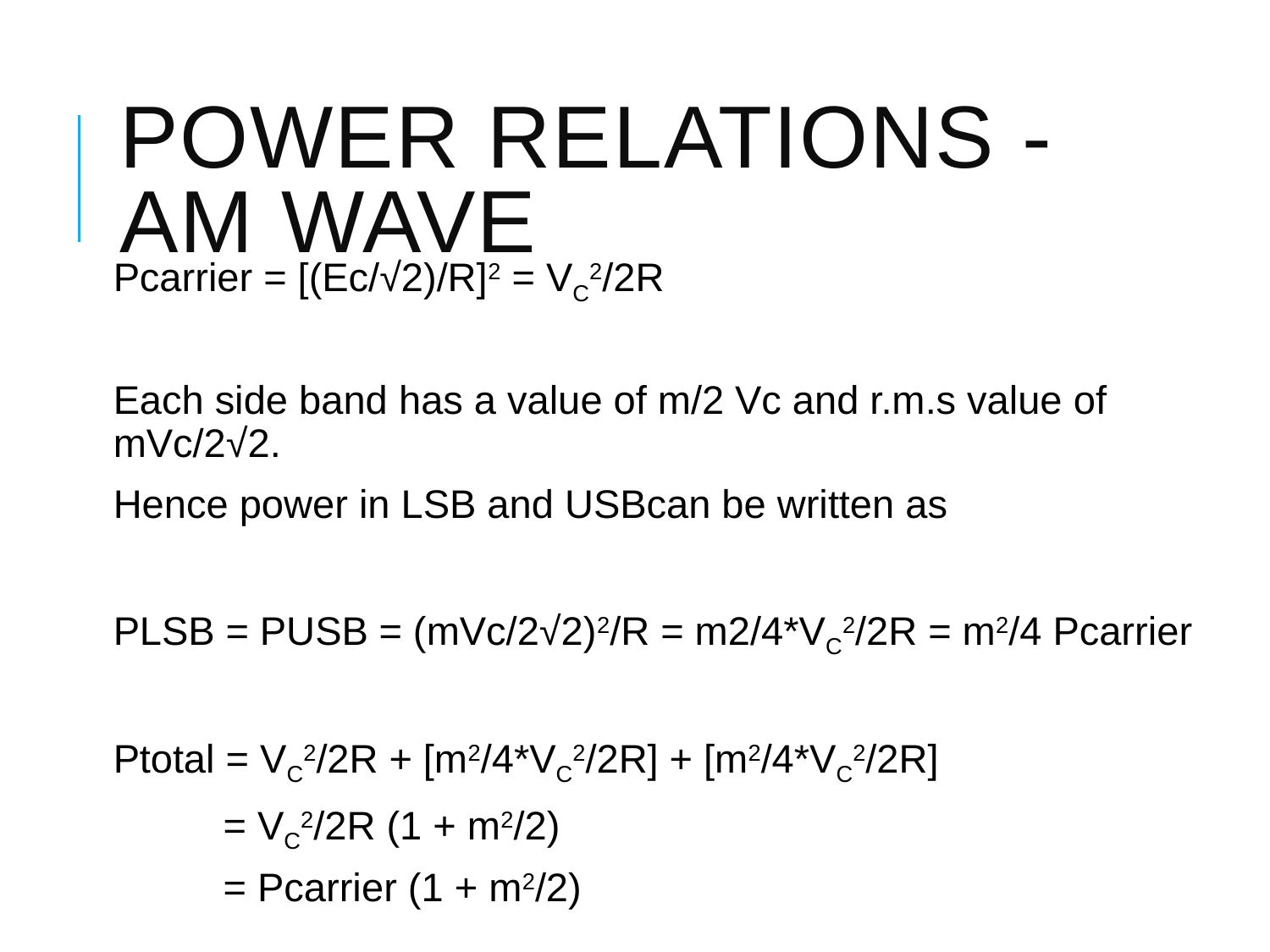

# Power Relations -AM wave
Pcarrier = [(Ec/√2)/R]2 = VC2/2R

Each side band has a value of m/2 Vc and r.m.s value of mVc/2√2.
Hence power in LSB and USBcan be written as

PLSB = PUSB = (mVc/2√2)2/R = m2/4*VC2/2R = m2/4 Pcarrier

Ptotal = VC2/2R + [m2/4*VC2/2R] + [m2/4*VC2/2R]
          = VC2/2R (1 + m2/2)
          = Pcarrier (1 + m2/2)